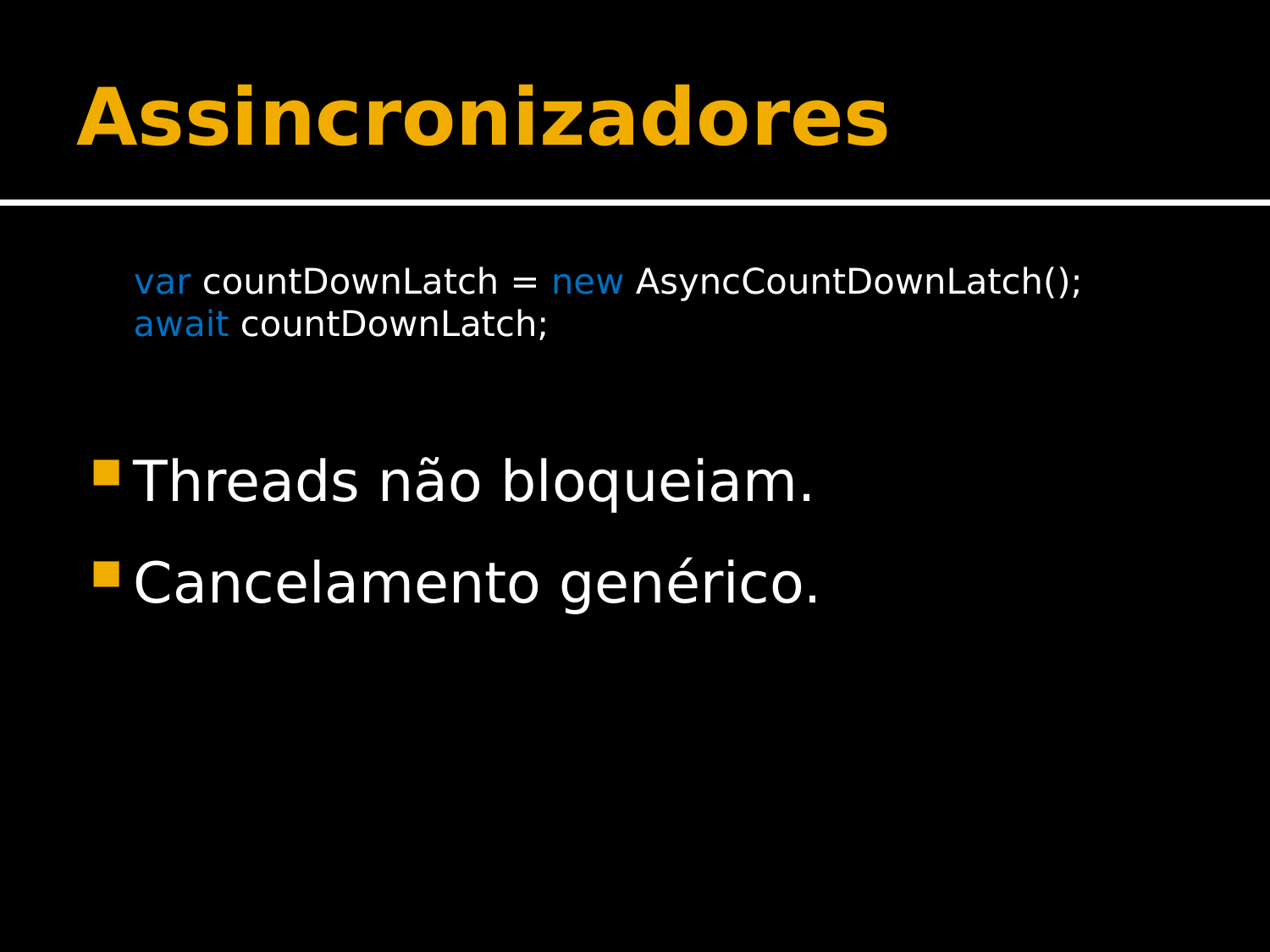

# Assincronizadores
    var countDownLatch = new AsyncCountDownLatch();
await countDownLatch;

Threads não bloqueiam.
Cancelamento genérico.